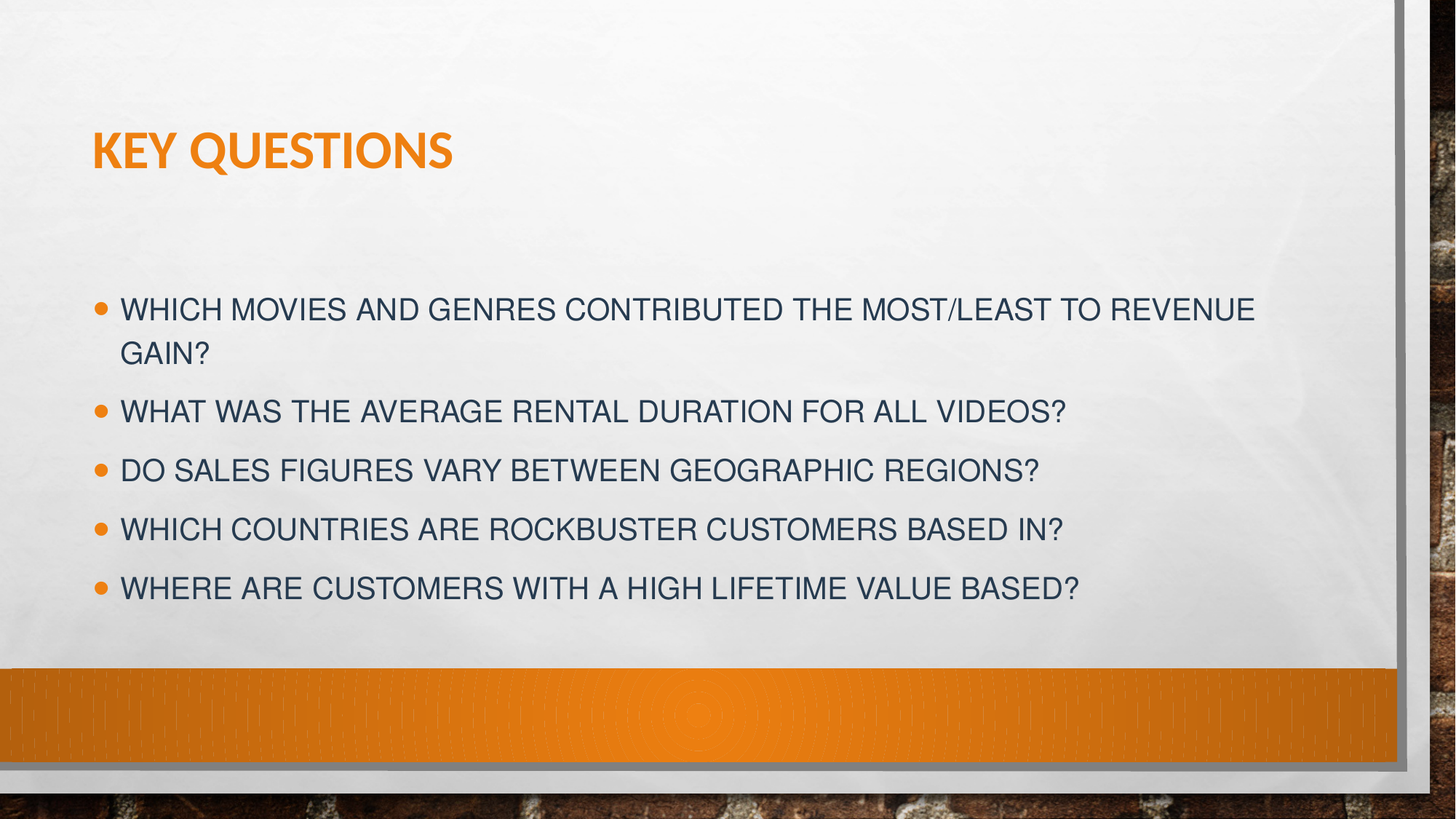

# KEY QUESTIONS
Which movies and GENRES contributed the most/least to revenue gain?
What was the average rental duration for all videos?
Do sales figures vary between geographic regions?
Which countries are Rockbuster customers based in?
Where are customers with a high lifetime value based?